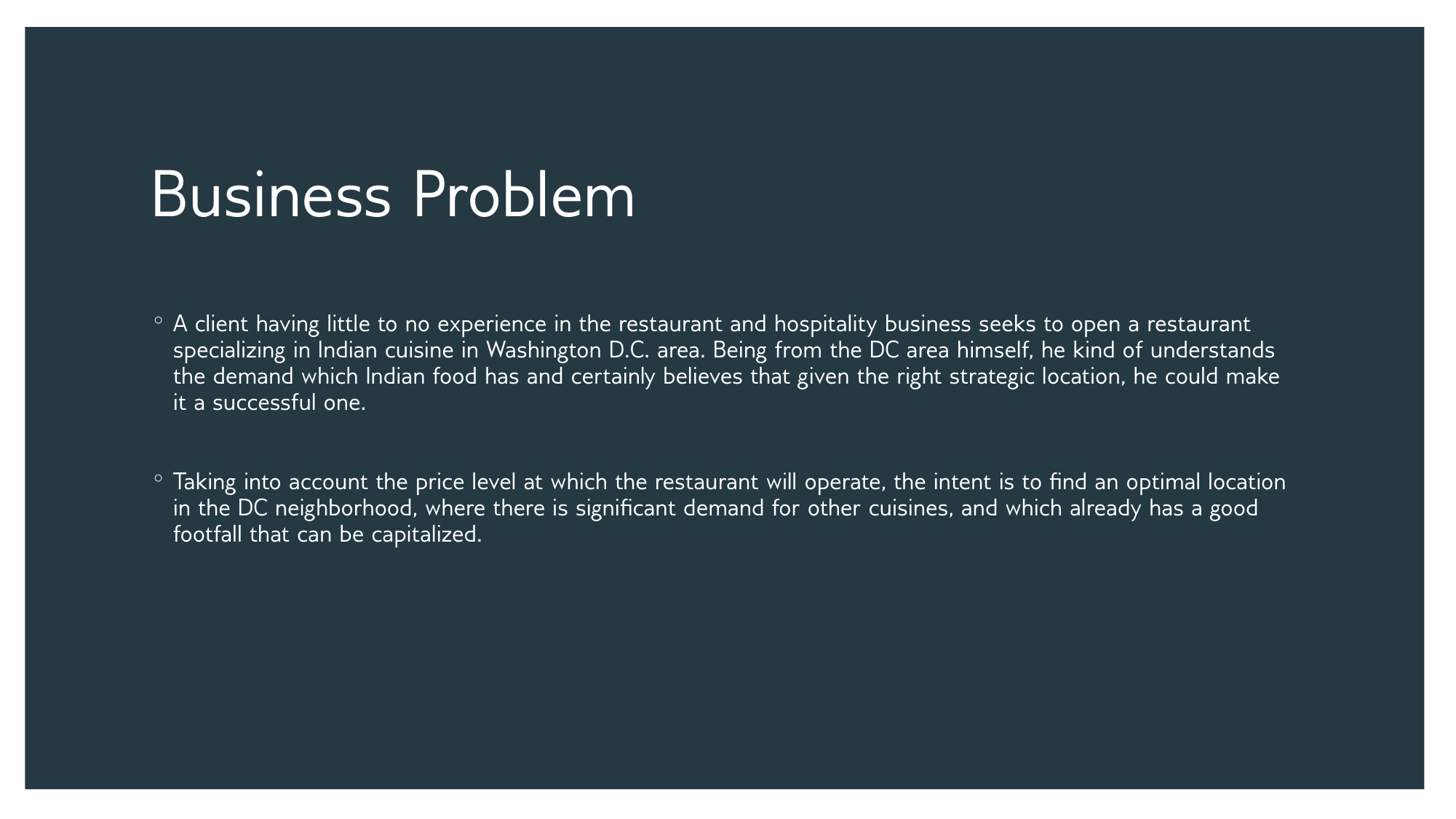

# Business Problem
A client having little to no experience in the restaurant and hospitality business seeks to open a restaurant specializing in Indian cuisine in Washington D.C. area. Being from the DC area himself, he kind of understands the demand which Indian food has and certainly believes that given the right strategic location, he could make it a successful one.

Taking into account the price level at which the restaurant will operate, the intent is to find an optimal location in the DC neighborhood, where there is significant demand for other cuisines, and which already has a good footfall that can be capitalized.